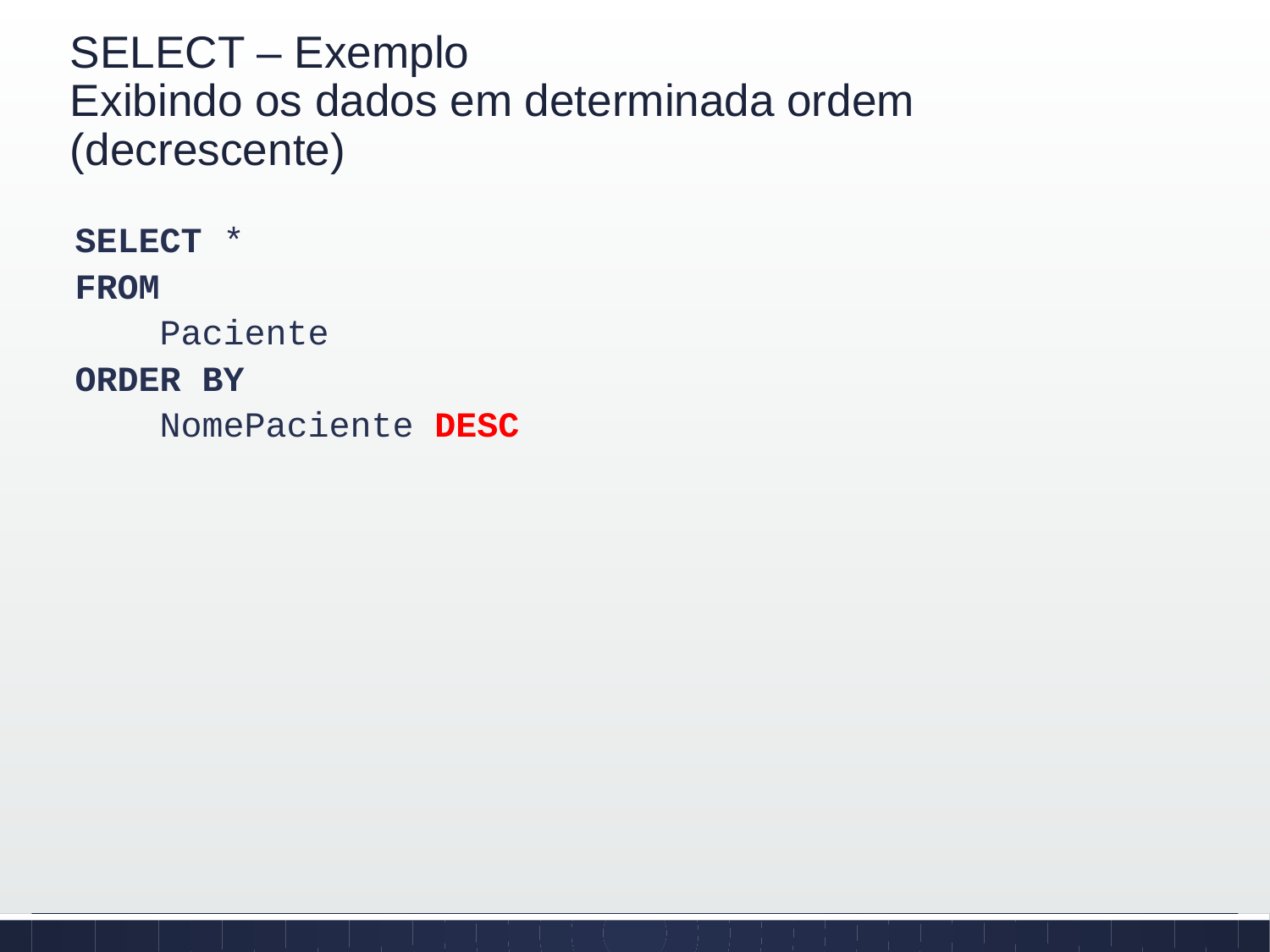

# SELECT – Exemplo Exibindo os dados em determinada ordem (decrescente)
SELECT *
FROM
    Paciente
ORDER BY
    NomePaciente DESC